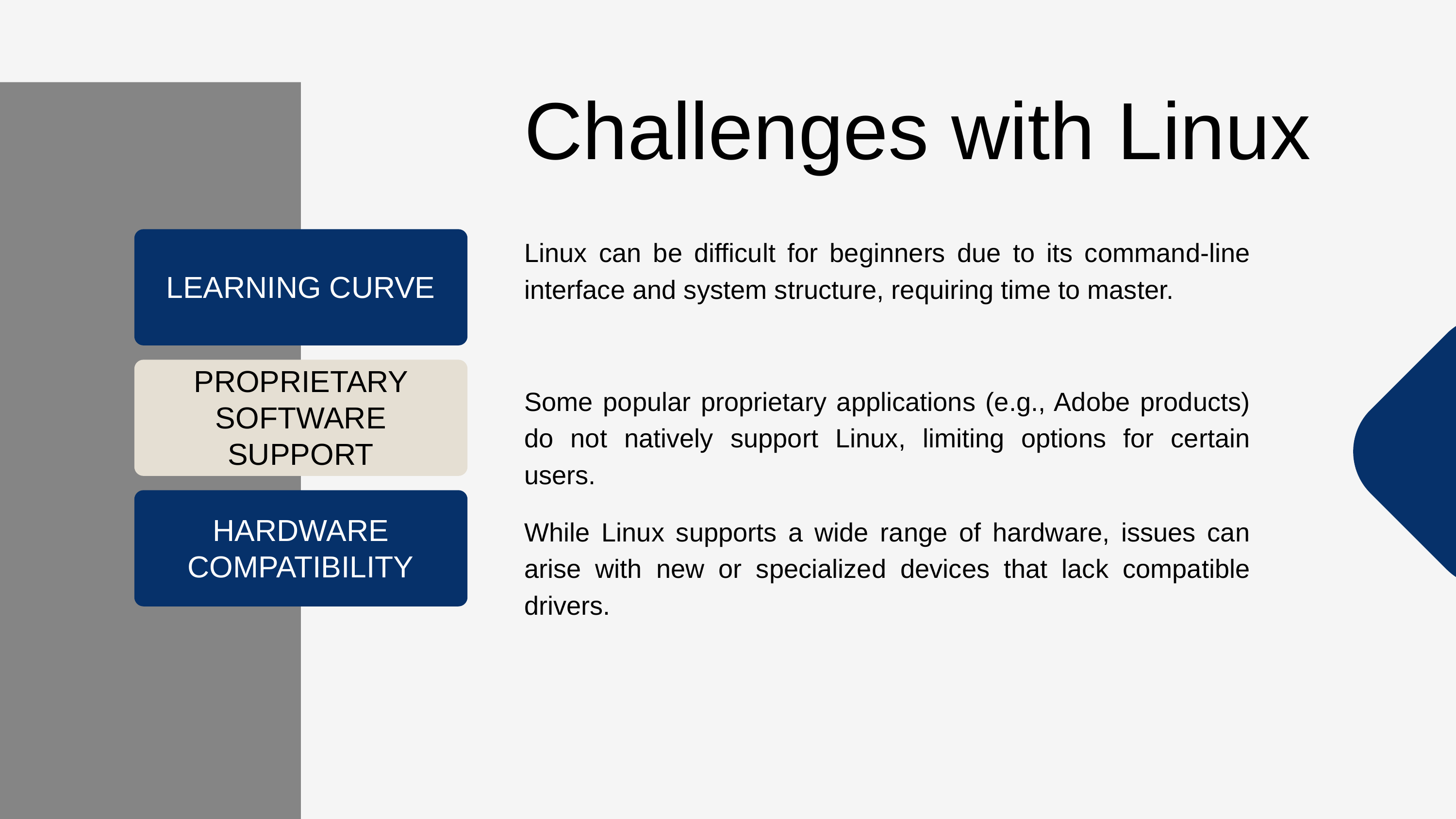

Challenges with Linux

LEARNING CURVE
Linux can be difficult for beginners due to its command-line interface and system structure, requiring time to master.

PROPRIETARY SOFTWARE SUPPORT
Some popular proprietary applications (e.g., Adobe products) do not natively support Linux, limiting options for certain users.

HARDWARE COMPATIBILITY
While Linux supports a wide range of hardware, issues can arise with new or specialized devices that lack compatible drivers.